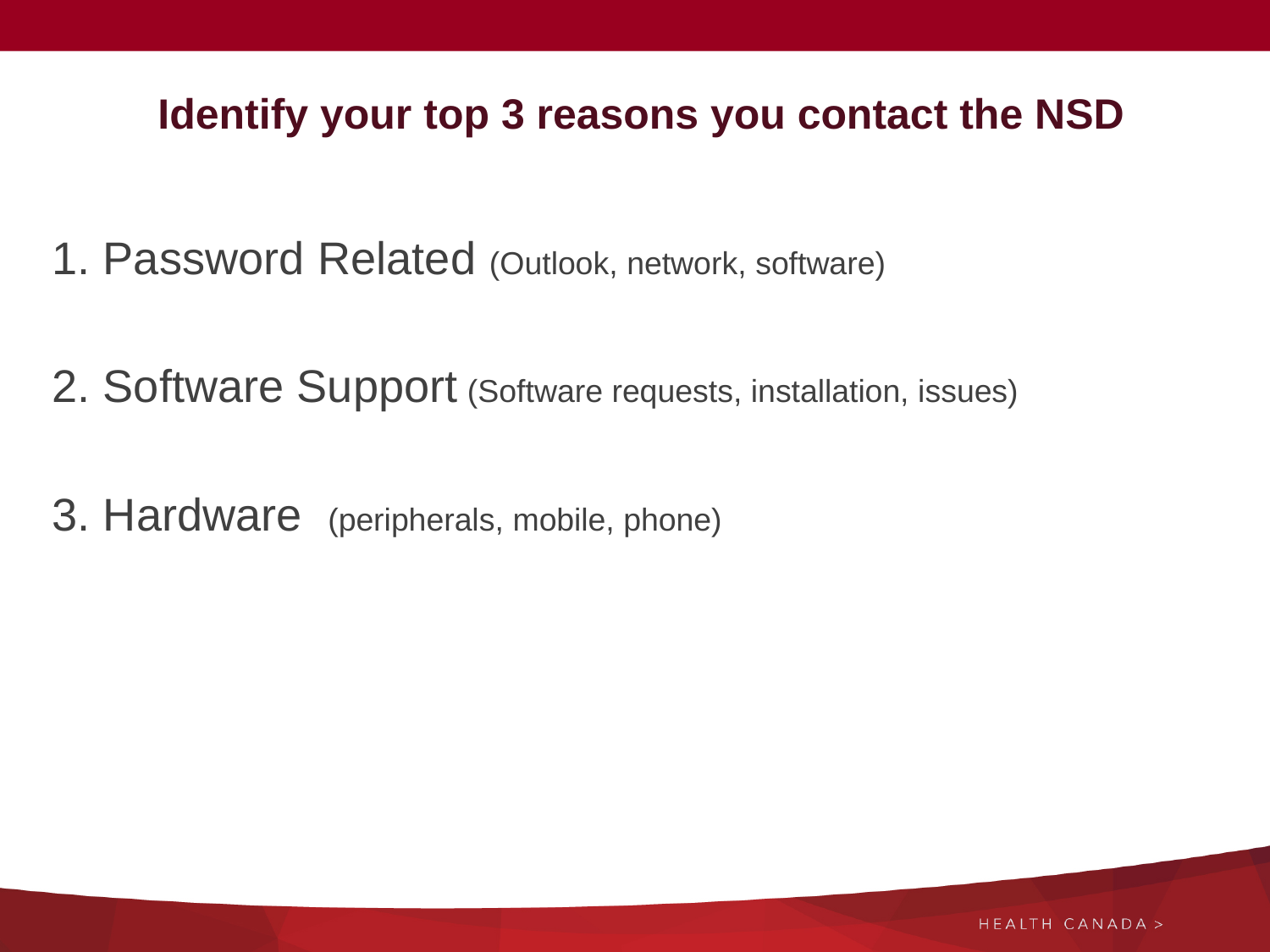

# Identify your top 3 reasons you contact the NSD

1. Password Related (Outlook, network, software)

2. Software Support (Software requests, installation, issues)

3. Hardware  (peripherals, mobile, phone)